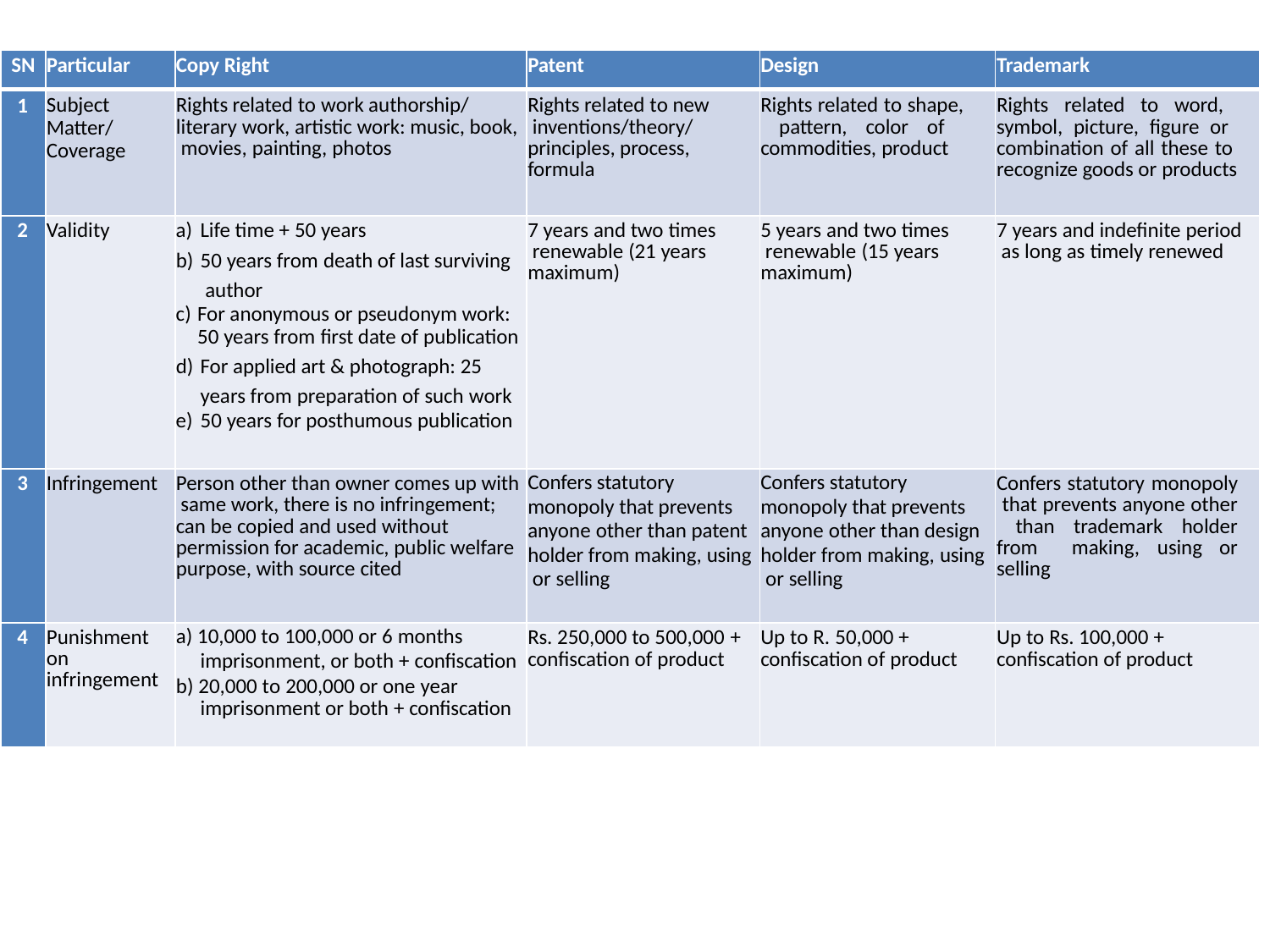

| SN | Particular | Copy Right | Patent | Design | Trademark |
| --- | --- | --- | --- | --- | --- |
| 1 | Subject Matter/ Coverage | Rights related to work authorship/ literary work, artistic work: music, book, movies, painting, photos | Rights related to new inventions/theory/ principles, process, formula | Rights related to shape, pattern, color of commodities, product | Rights related to word, symbol, picture, figure or combination of all these to recognize goods or products |
| 2 | Validity | Life time + 50 years 50 years from death of last surviving author For anonymous or pseudonym work: 50 years from first date of publication For applied art & photograph: 25 years from preparation of such work 50 years for posthumous publication | 7 years and two times renewable (21 years maximum) | 5 years and two times renewable (15 years maximum) | 7 years and indefinite period as long as timely renewed |
| 3 | Infringement | Person other than owner comes up with same work, there is no infringement; can be copied and used without permission for academic, public welfare purpose, with source cited | Confers statutory monopoly that prevents anyone other than patent holder from making, using or selling | Confers statutory monopoly that prevents anyone other than design holder from making, using or selling | Confers statutory monopoly that prevents anyone other than trademark holder from making, using or selling |
| 4 | Punishment on infringement | a) 10,000 to 100,000 or 6 months imprisonment, or both + confiscation b) 20,000 to 200,000 or one year imprisonment or both + confiscation | Rs. 250,000 to 500,000 + confiscation of product | Up to R. 50,000 + confiscation of product | Up to Rs. 100,000 + confiscation of product |